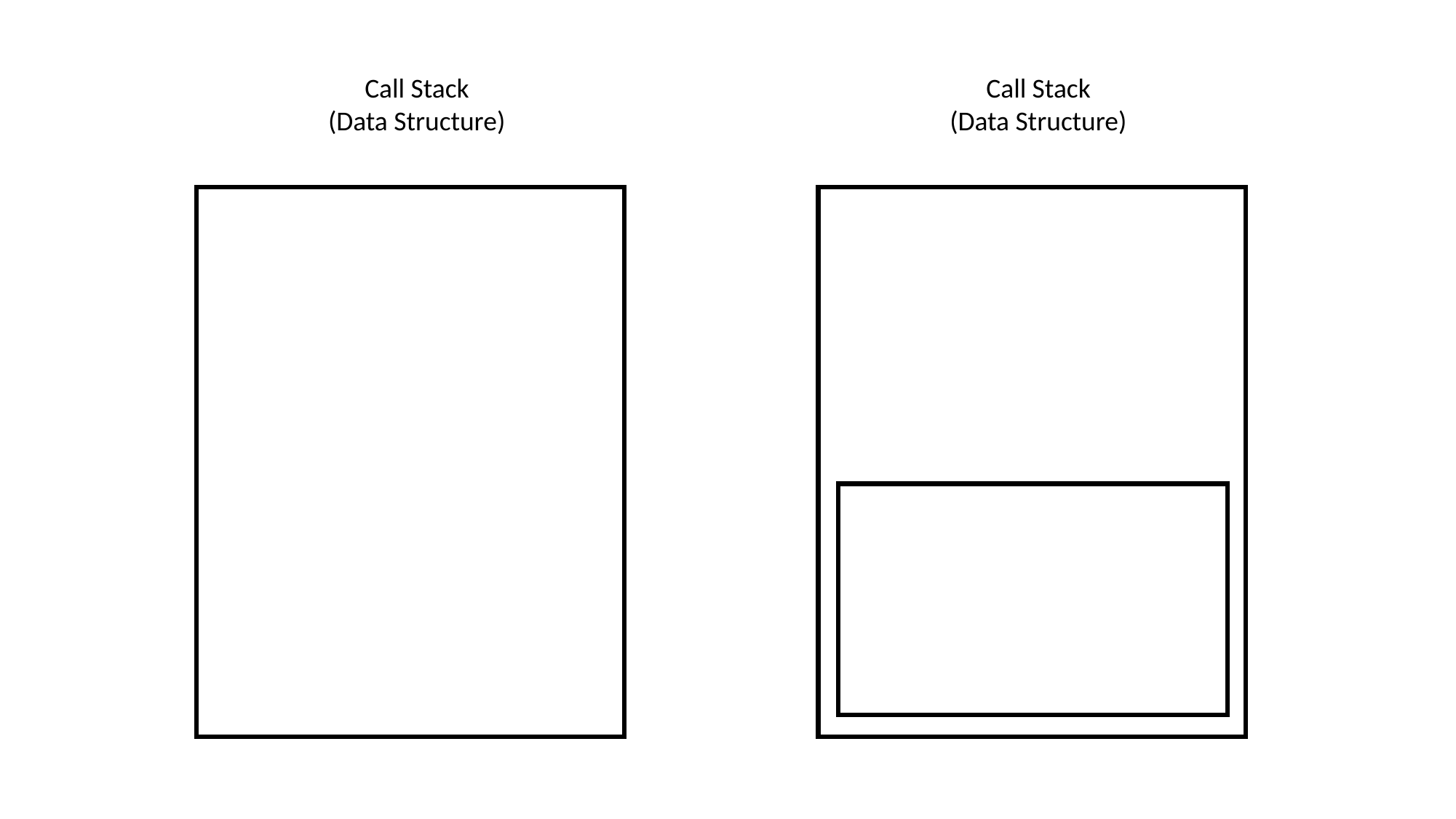

Call Stack
(Data Structure)
Call Stack
(Data Structure)